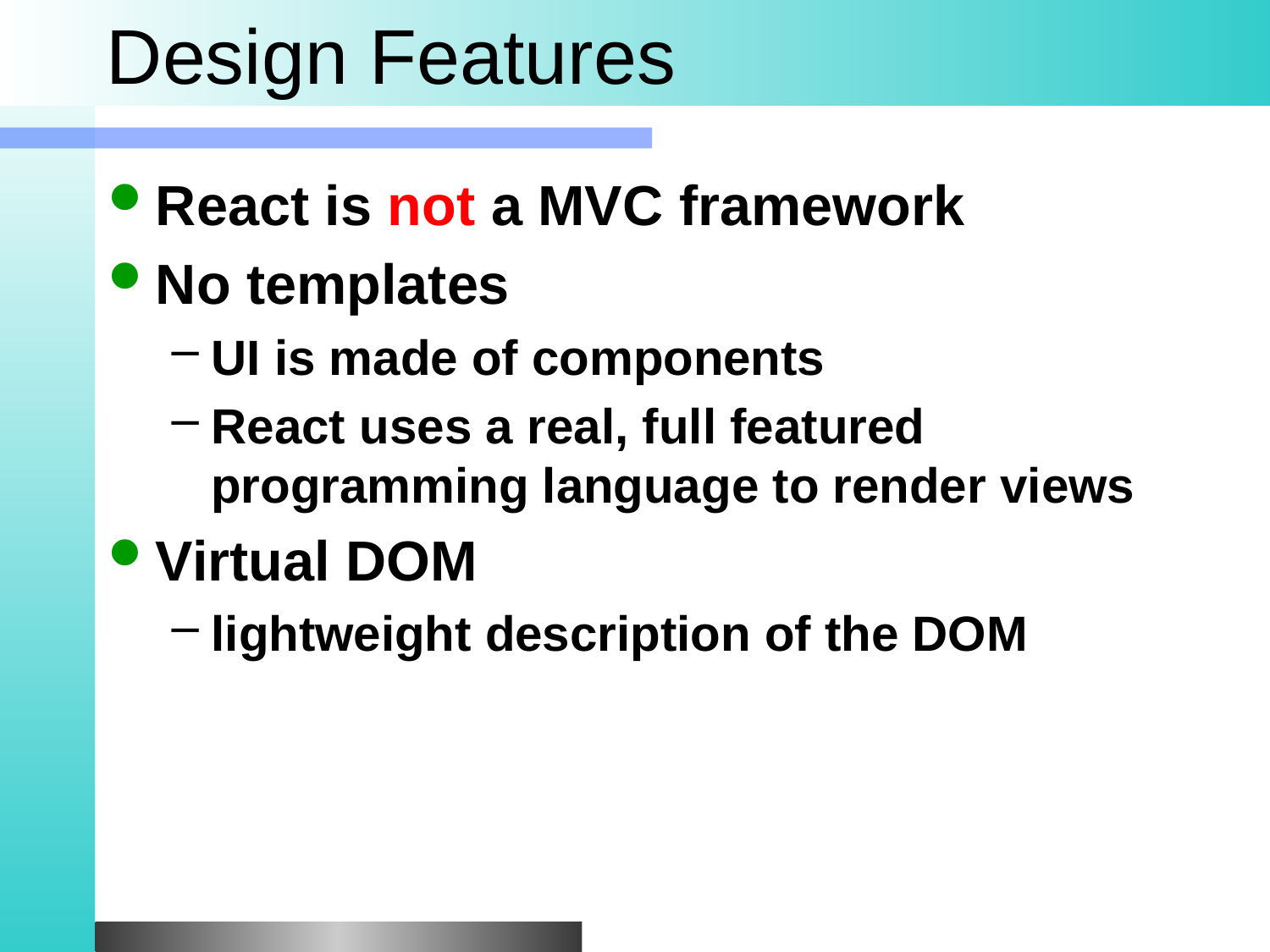

# Design Features
React is not a MVC framework
No templates
UI is made of components
React uses a real, full featured programming language to render views
Virtual DOM
lightweight description of the DOM